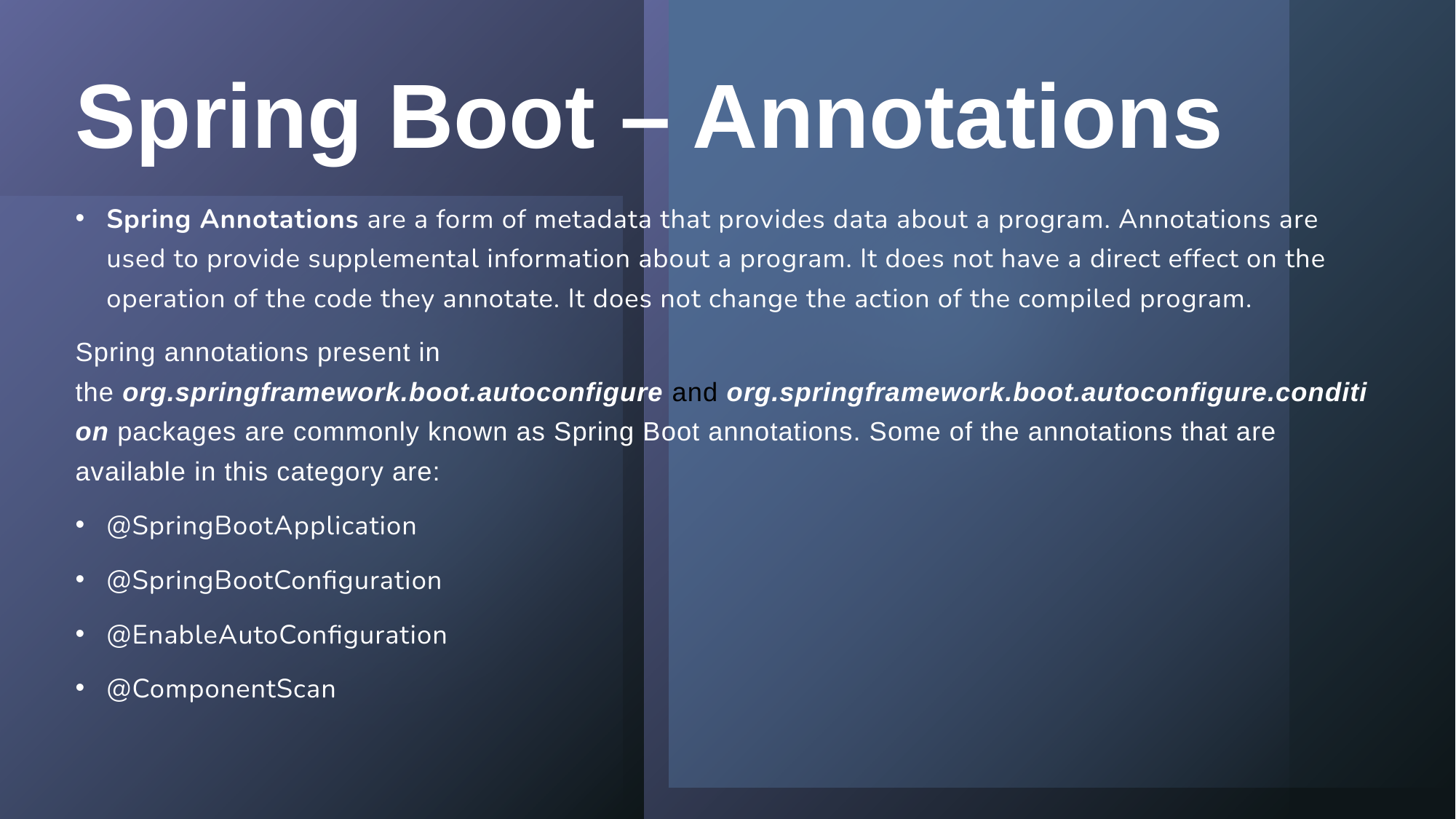

# Spring Boot – Annotations
Spring Annotations are a form of metadata that provides data about a program. Annotations are used to provide supplemental information about a program. It does not have a direct effect on the operation of the code they annotate. It does not change the action of the compiled program.
Spring annotations present in the org.springframework.boot.autoconfigure and org.springframework.boot.autoconfigure.condition packages are commonly known as Spring Boot annotations. Some of the annotations that are available in this category are:
@SpringBootApplication
@SpringBootConfiguration
@EnableAutoConfiguration
@ComponentScan